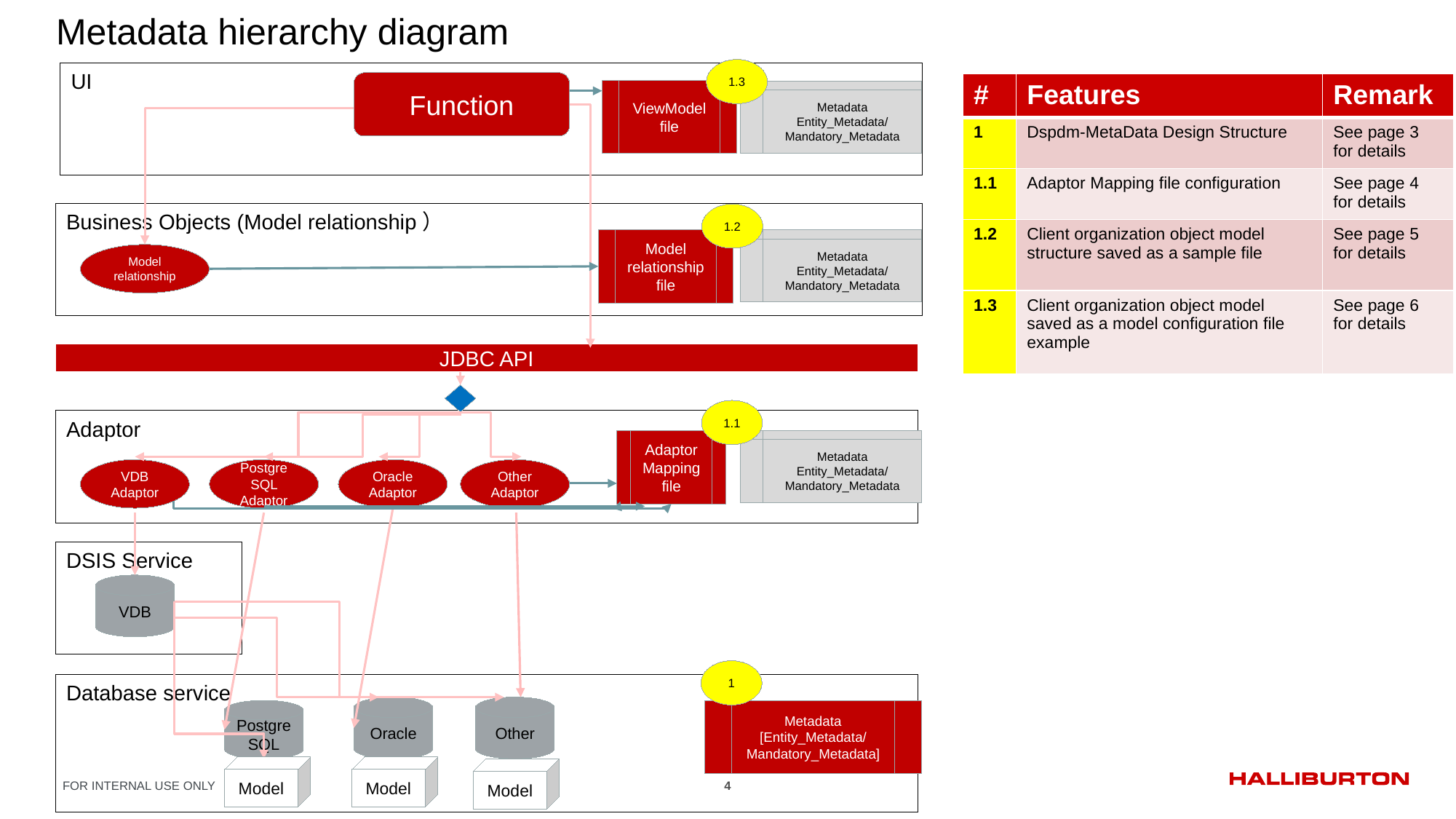

# Metadata hierarchy diagram
1.3
UI

Function
| # | Features | Remark |
| --- | --- | --- |
| 1 | Dspdm-MetaData Design Structure | See page 3 for details |
| 1.1 | Adaptor Mapping file configuration | See page 4 for details |
| 1.2 | Client organization object model structure saved as a sample file | See page 5 for details |
| 1.3 | Client organization object model saved as a model configuration file example | See page 6 for details |
ViewModel file
Metadata
Entity_Metadata/
Mandatory_Metadata
Business Objects (Model relationship）

1.2
Model relationship
file
Metadata
Entity_Metadata/
Mandatory_Metadata
Model relationship
JDBC API

1.1
Adaptor

Adaptor Mapping file
Metadata
Entity_Metadata/
Mandatory_Metadata
VDB Adaptor
PostgreSQL Adaptor
Oracle Adaptor
Other Adaptor
DSIS Service

VDB
1
Database service

Oracle
Other
PostgreSQL
Metadata
[Entity_Metadata/
Mandatory_Metadata]
Model
Model
Model